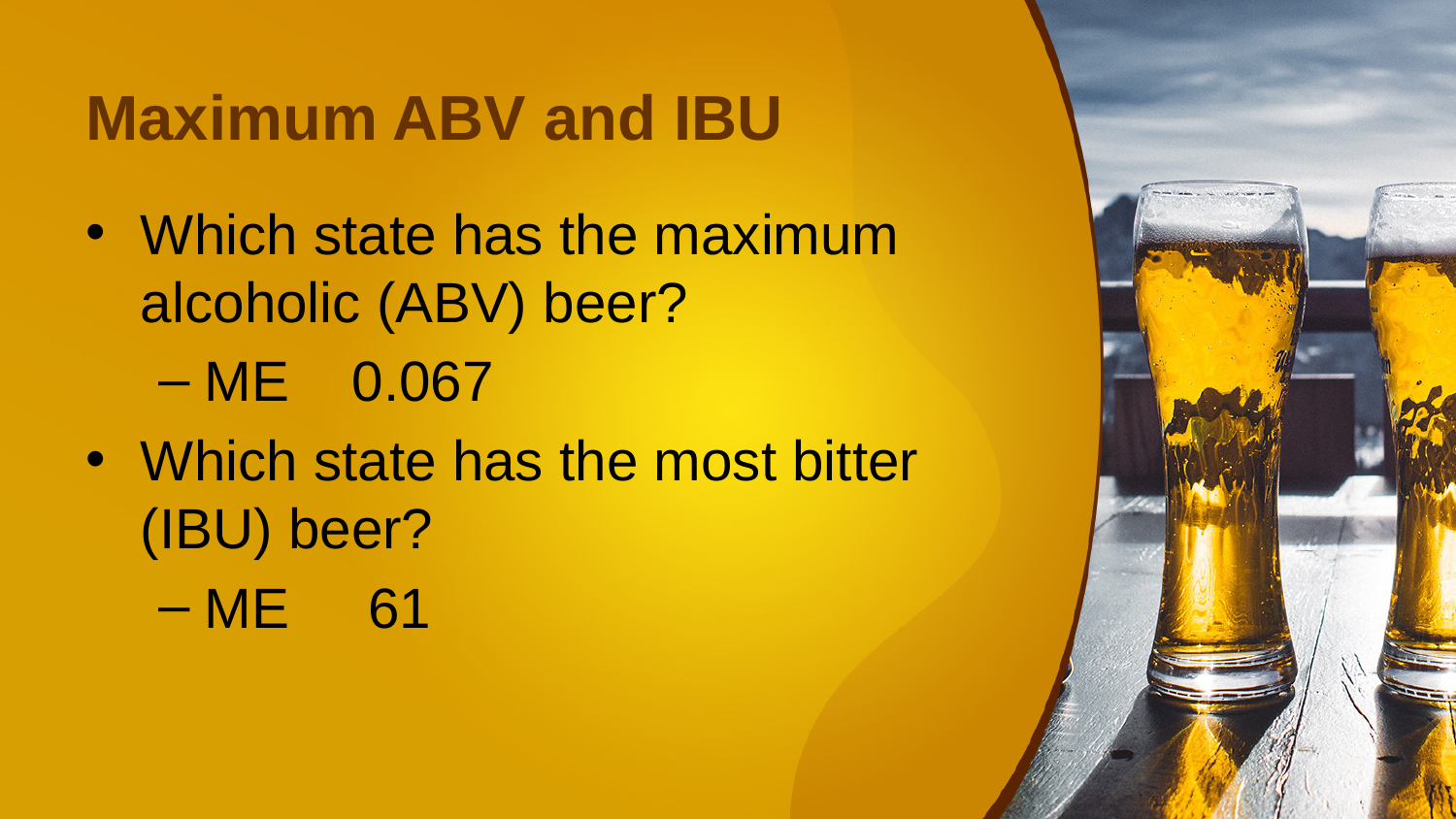

# Maximum ABV and IBU
Which state has the maximum alcoholic (ABV) beer?
ME    0.067
Which state has the most bitter (IBU) beer?
ME     61